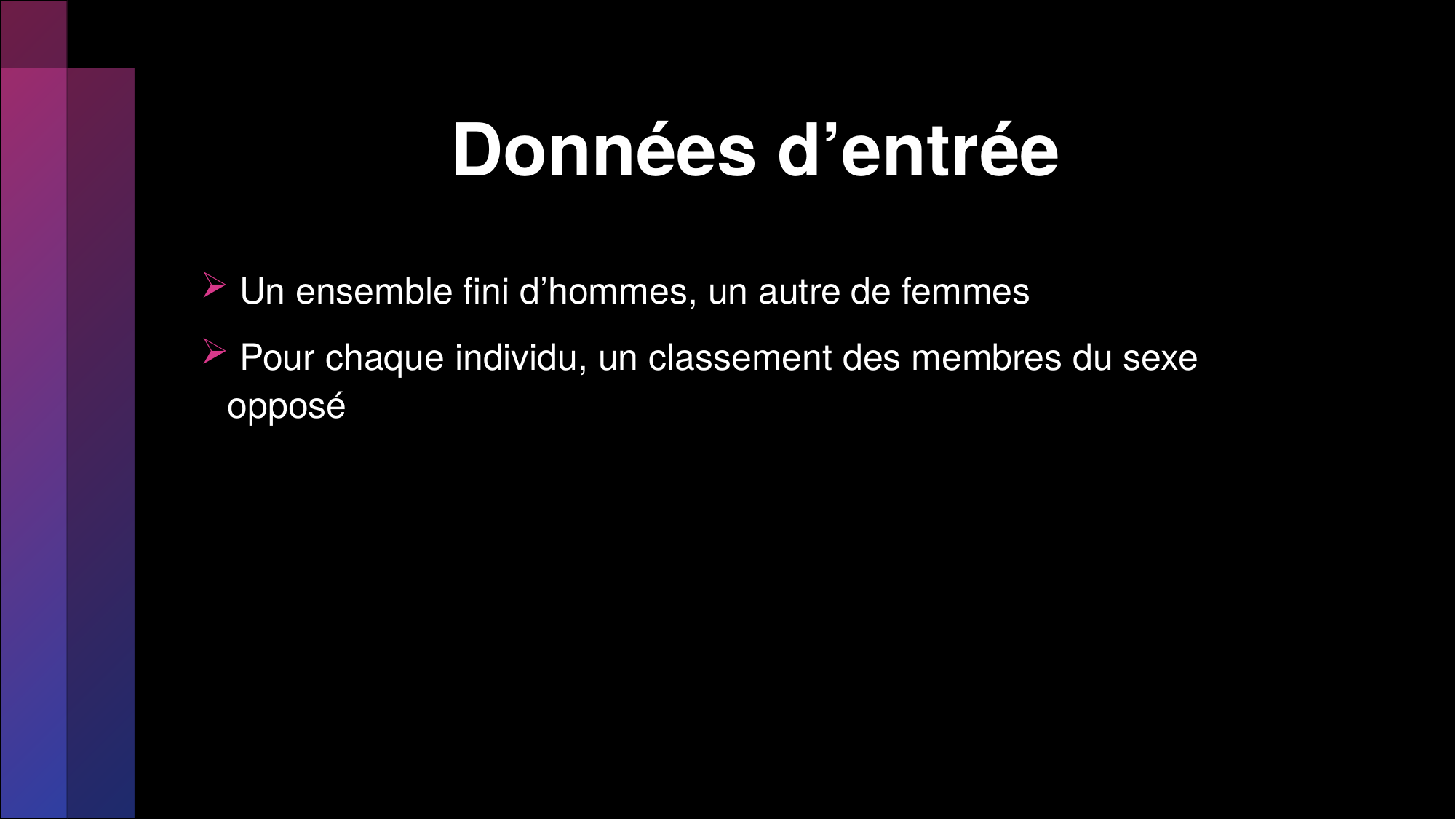

# Données d’entrée
 Un ensemble fini d’hommes, un autre de femmes
 Pour chaque individu, un classement des membres du sexe opposé